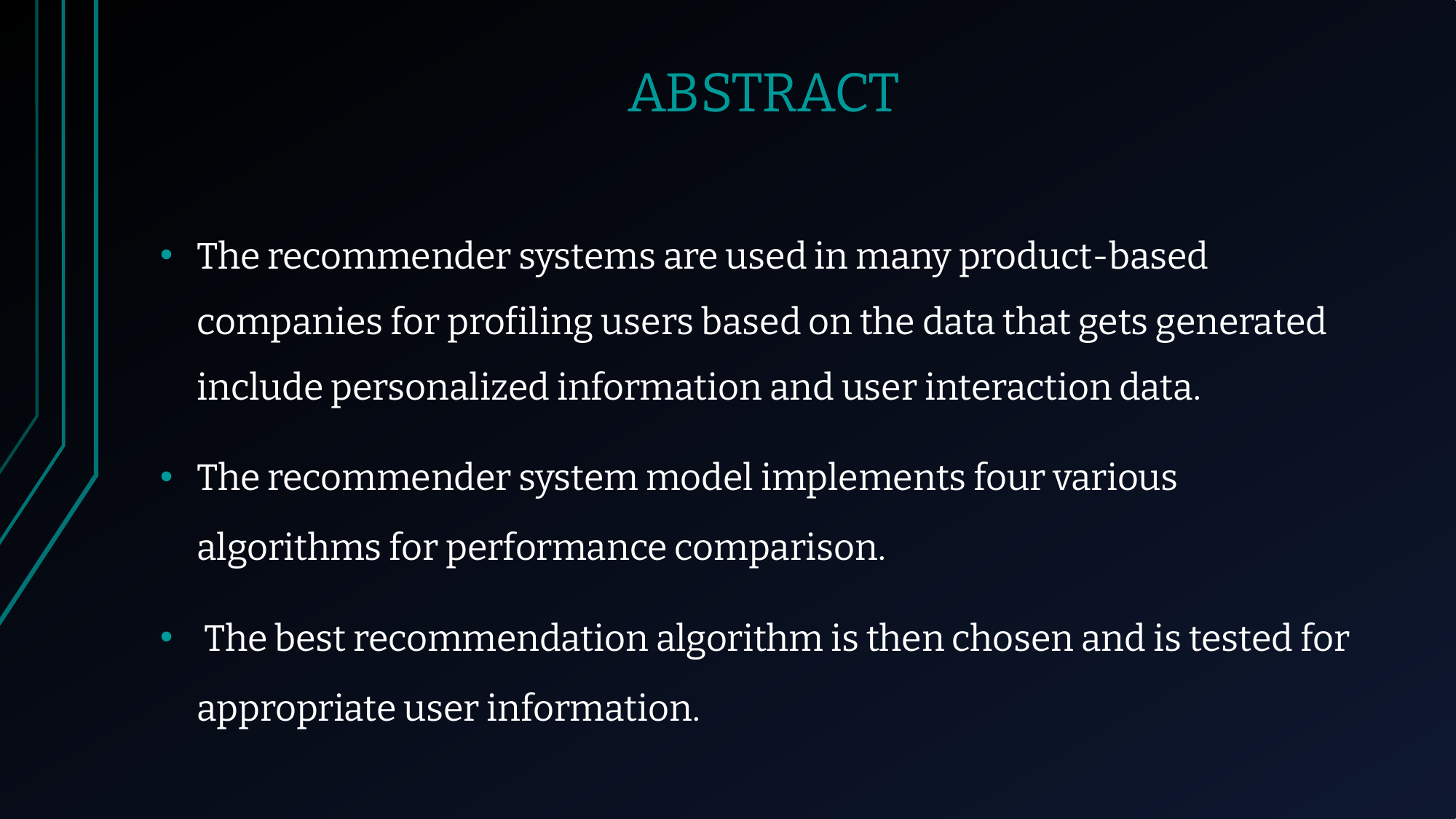

# ABSTRACT
The recommender systems are used in many product-based companies for profiling users based on the data that gets generated include personalized information and user interaction data.
The recommender system model implements four various algorithms for performance comparison.
 The best recommendation algorithm is then chosen and is tested for appropriate user information.